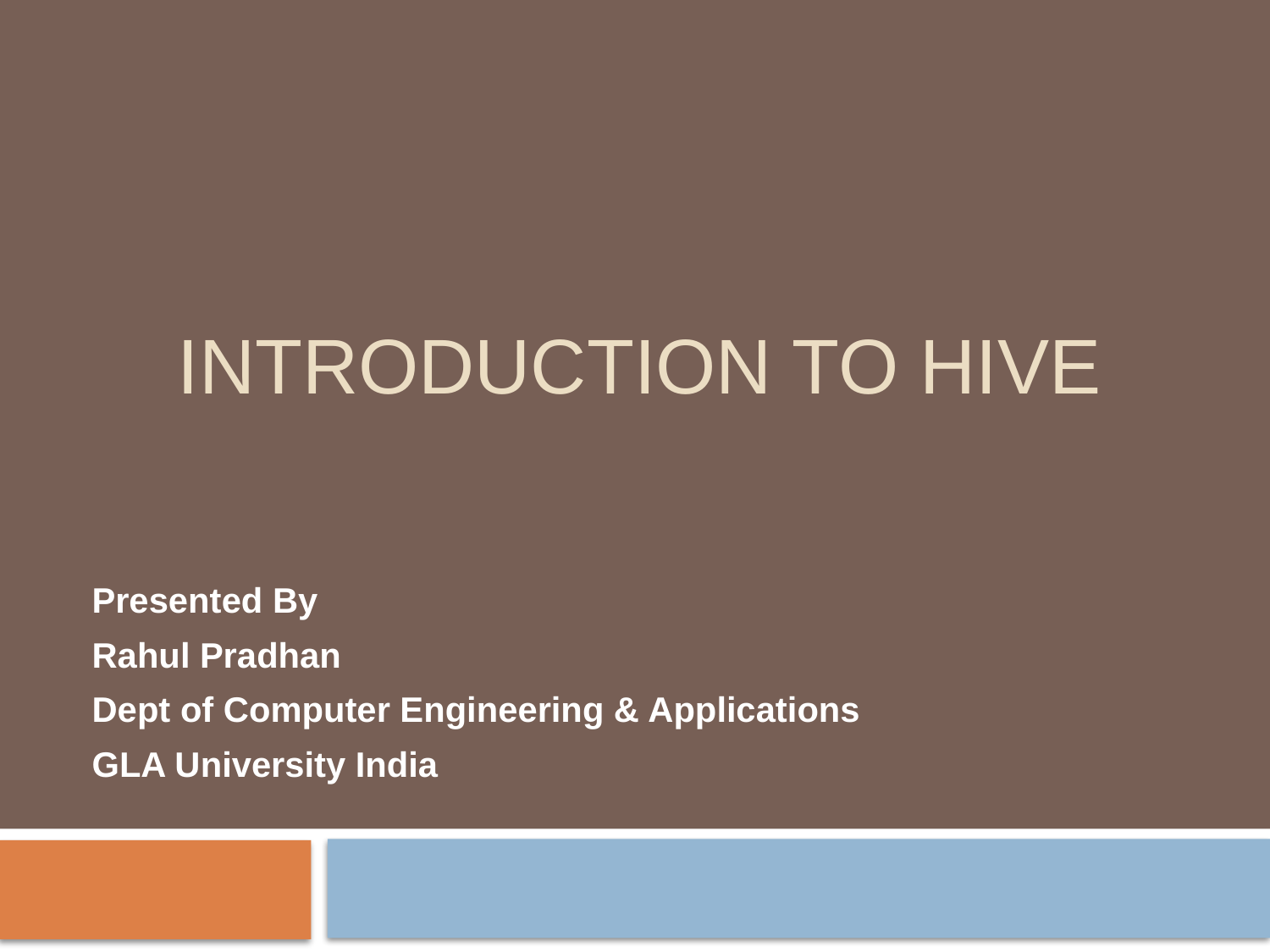

# Introduction to HIVE
Presented By
Rahul Pradhan
Dept of Computer Engineering & Applications
GLA University India